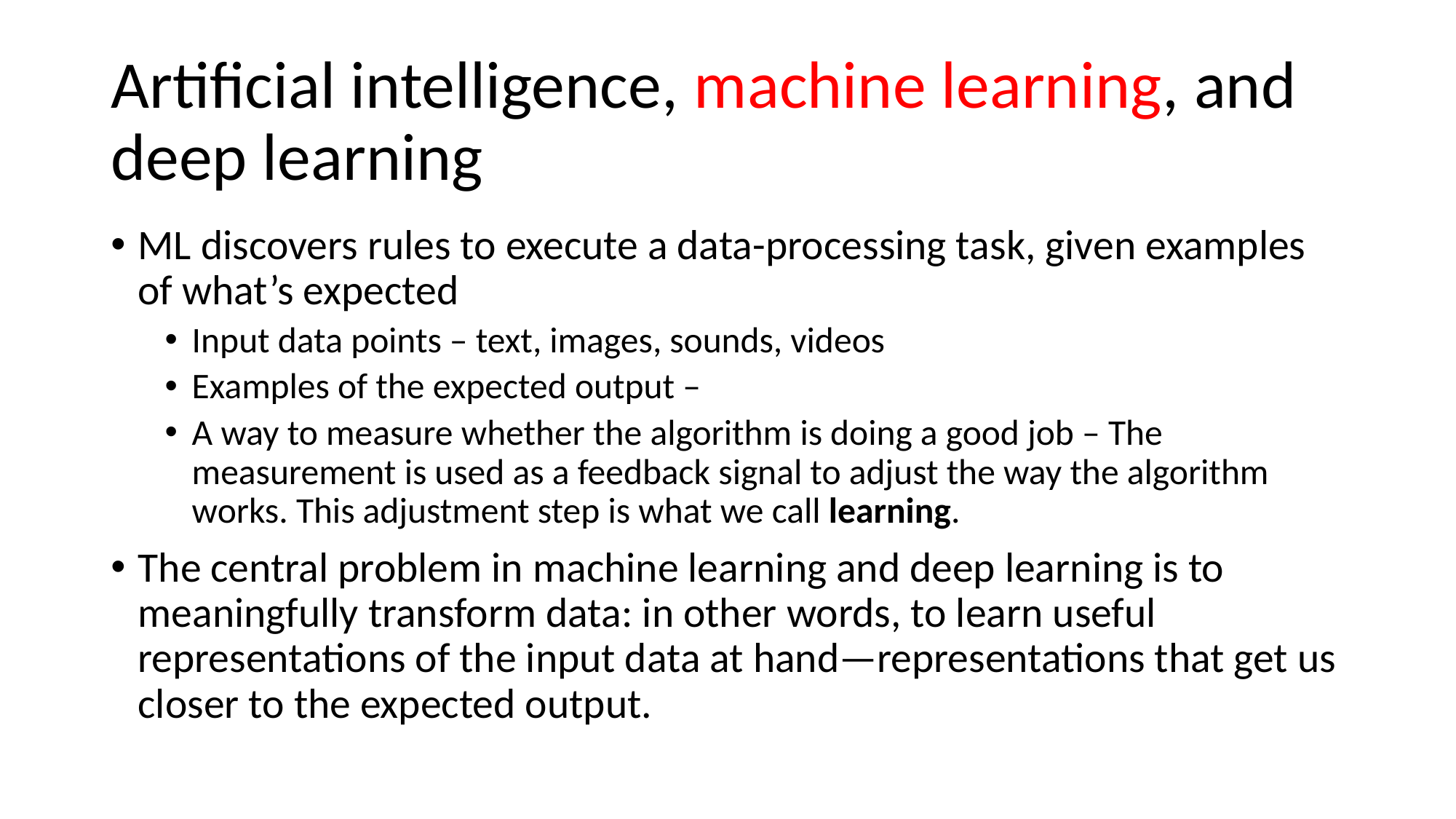

# Artificial intelligence, machine learning, and deep learning
ML discovers rules to execute a data-processing task, given examples of what’s expected
Input data points – text, images, sounds, videos
Examples of the expected output –
A way to measure whether the algorithm is doing a good job – The measurement is used as a feedback signal to adjust the way the algorithm works. This adjustment step is what we call learning.
The central problem in machine learning and deep learning is to meaningfully transform data: in other words, to learn useful representations of the input data at hand—representations that get us closer to the expected output.